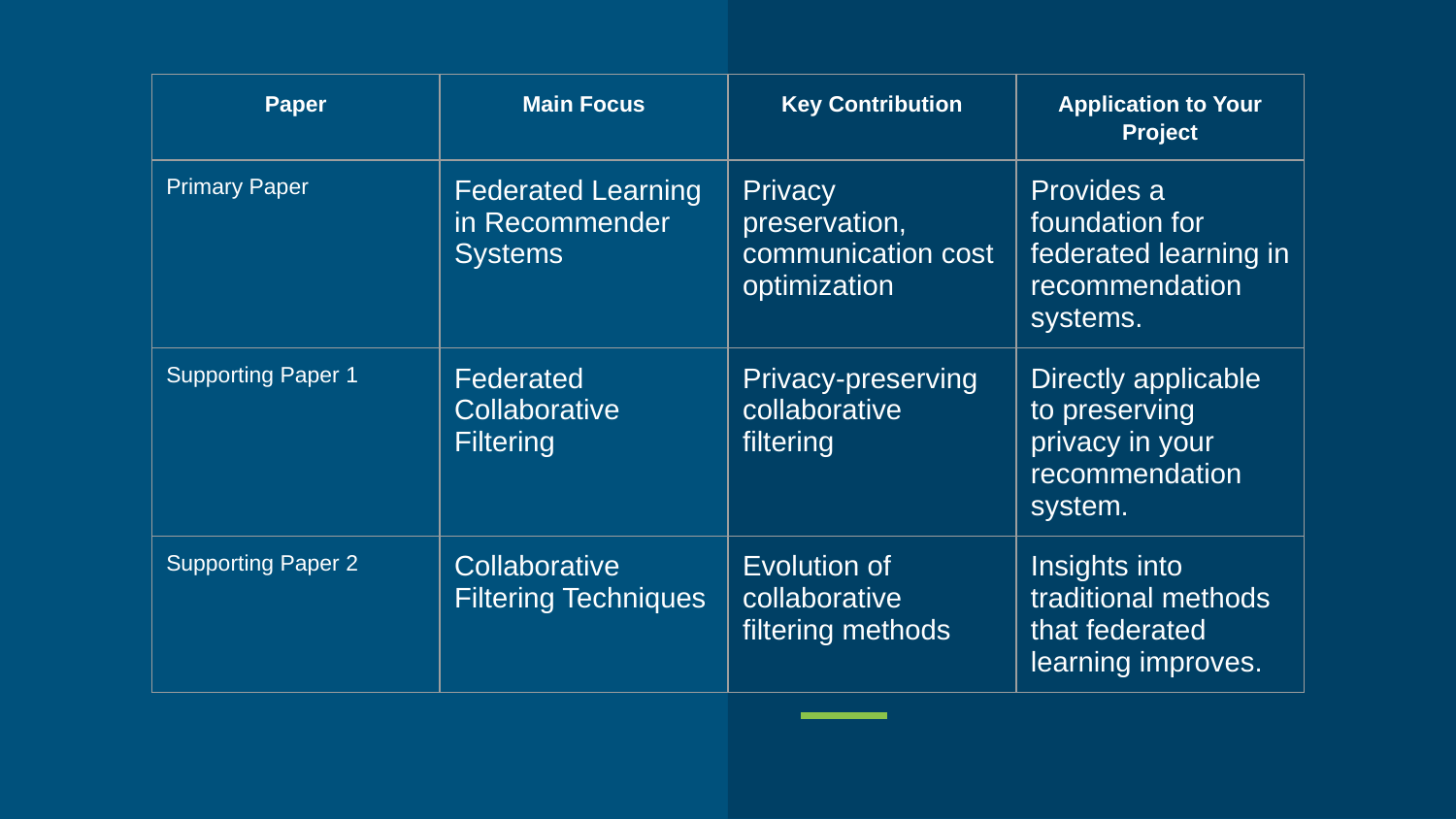

| Paper | Main Focus | Key Contribution | Application to Your Project |
| --- | --- | --- | --- |
| Primary Paper | Federated Learning in Recommender Systems | Privacy preservation, communication cost optimization | Provides a foundation for federated learning in recommendation systems. |
| Supporting Paper 1 | Federated Collaborative Filtering | Privacy-preserving collaborative filtering | Directly applicable to preserving privacy in your recommendation system. |
| Supporting Paper 2 | Collaborative Filtering Techniques | Evolution of collaborative filtering methods | Insights into traditional methods that federated learning improves. |